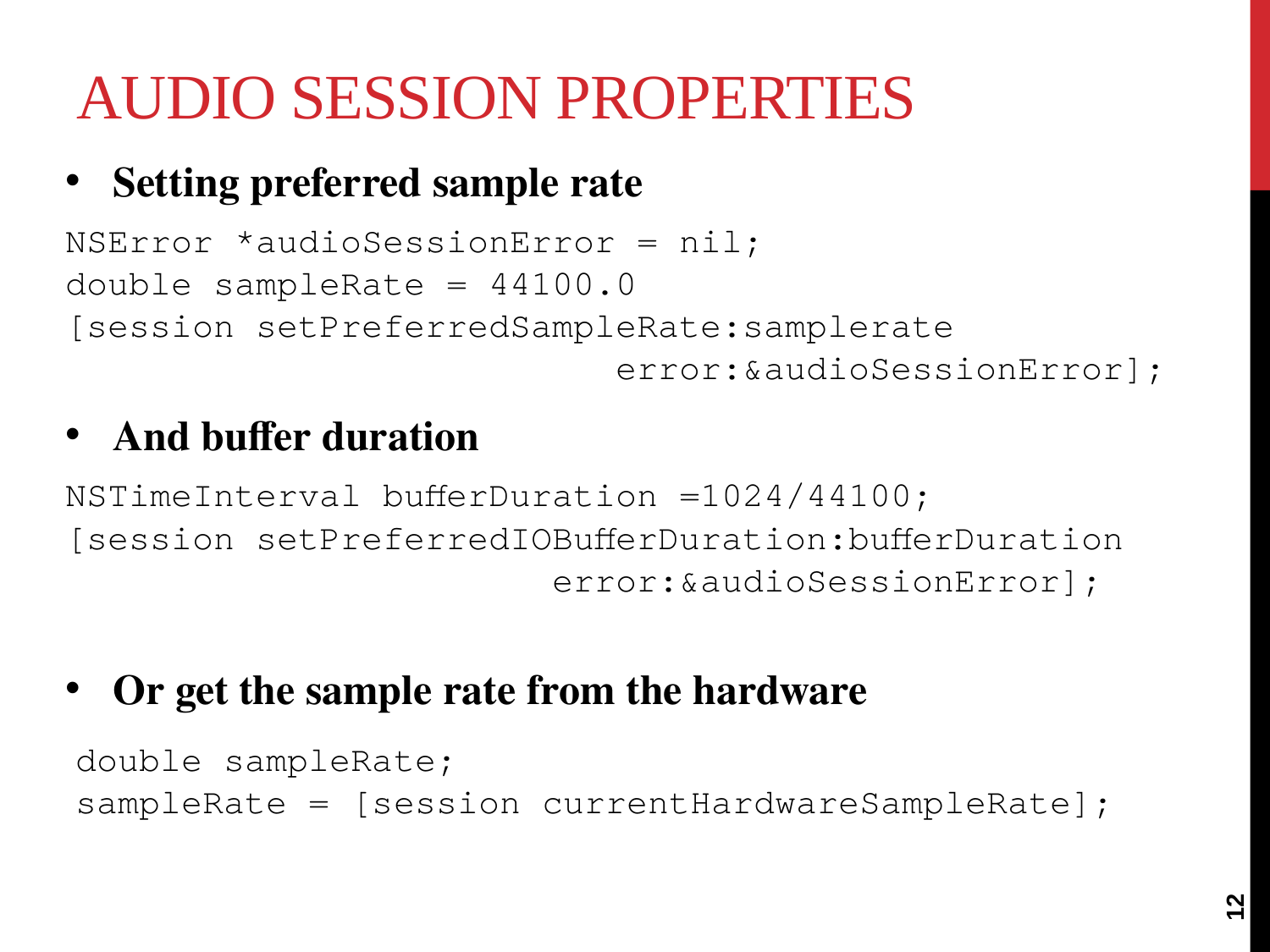

# Audio Session Properties
Setting preferred sample rate

And buffer duration

Or get the sample rate from the hardware
NSError *audioSessionError = nil;
double sampleRate = 44100.0
[session setPreferredSampleRate:samplerate
                          error:&audioSessionError];
NSTimeInterval bufferDuration =1024/44100;
[session setPreferredIOBufferDuration:bufferDuration
                       error:&audioSessionError];
double sampleRate;
sampleRate = [session currentHardwareSampleRate];
12